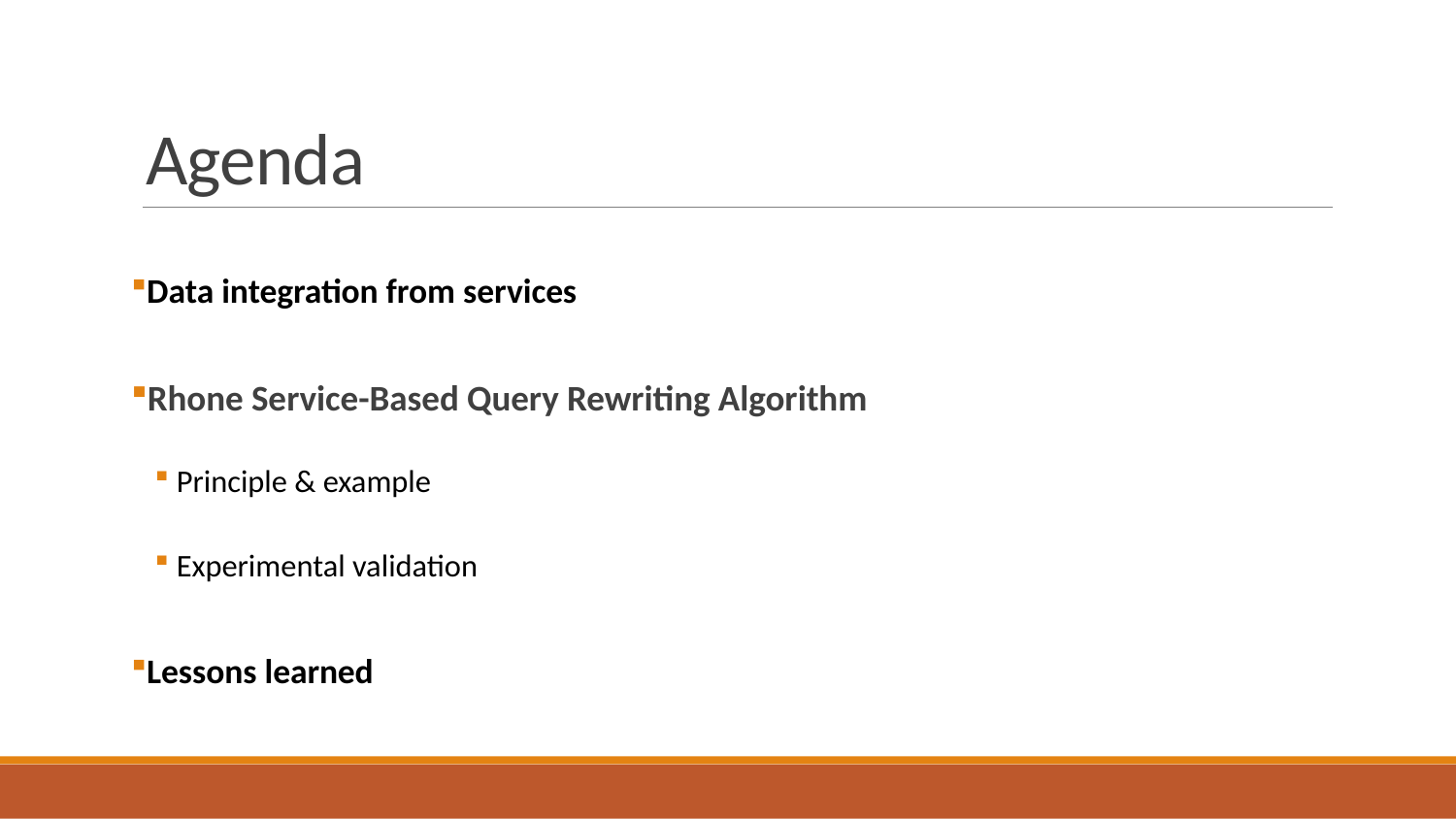

# Agenda
Data integration from services
Rhone Service-Based Query Rewriting Algorithm
Principle & example
Experimental validation
Lessons learned